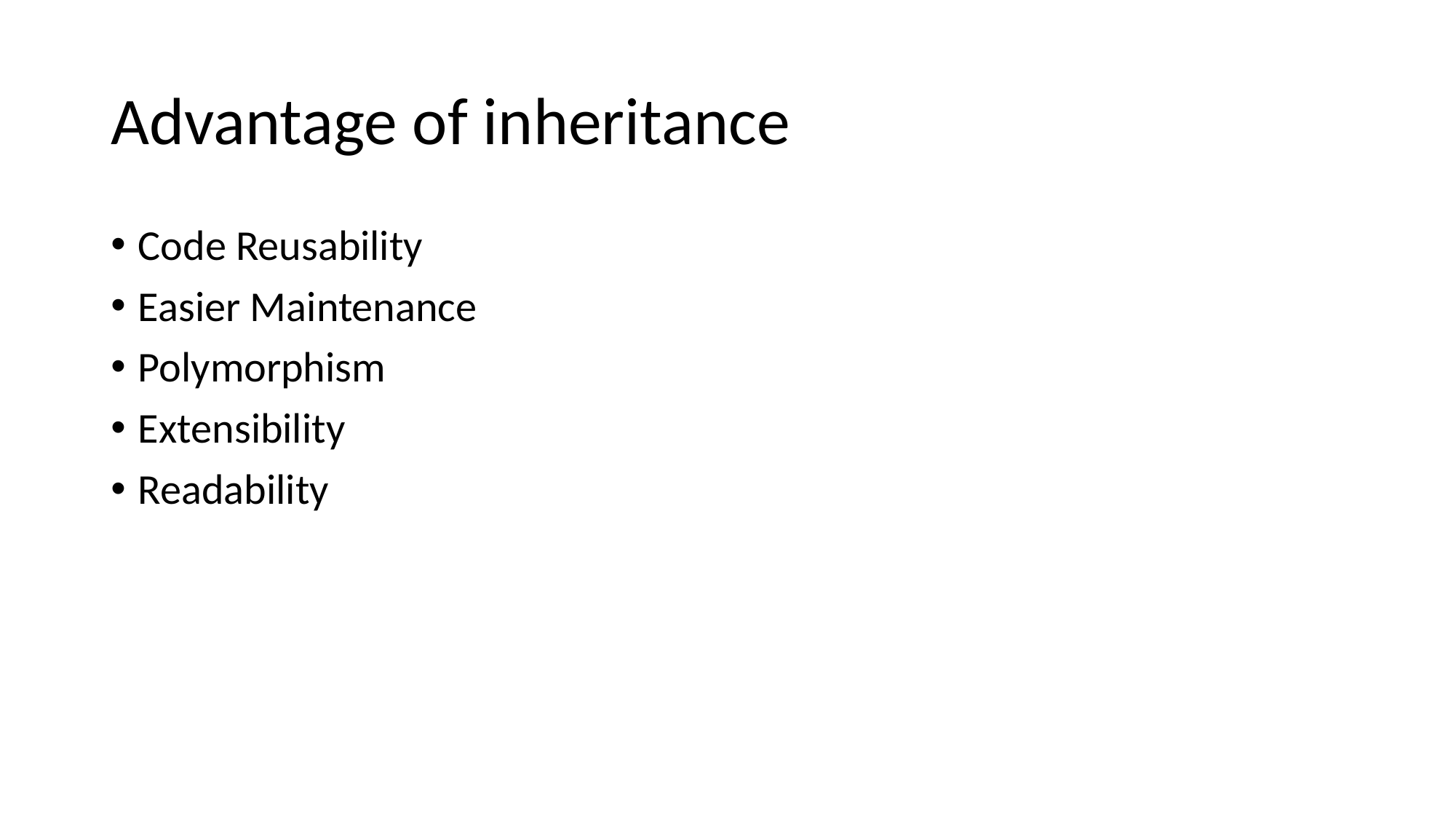

# Advantage of inheritance
Code Reusability
Easier Maintenance
Polymorphism
Extensibility
Readability